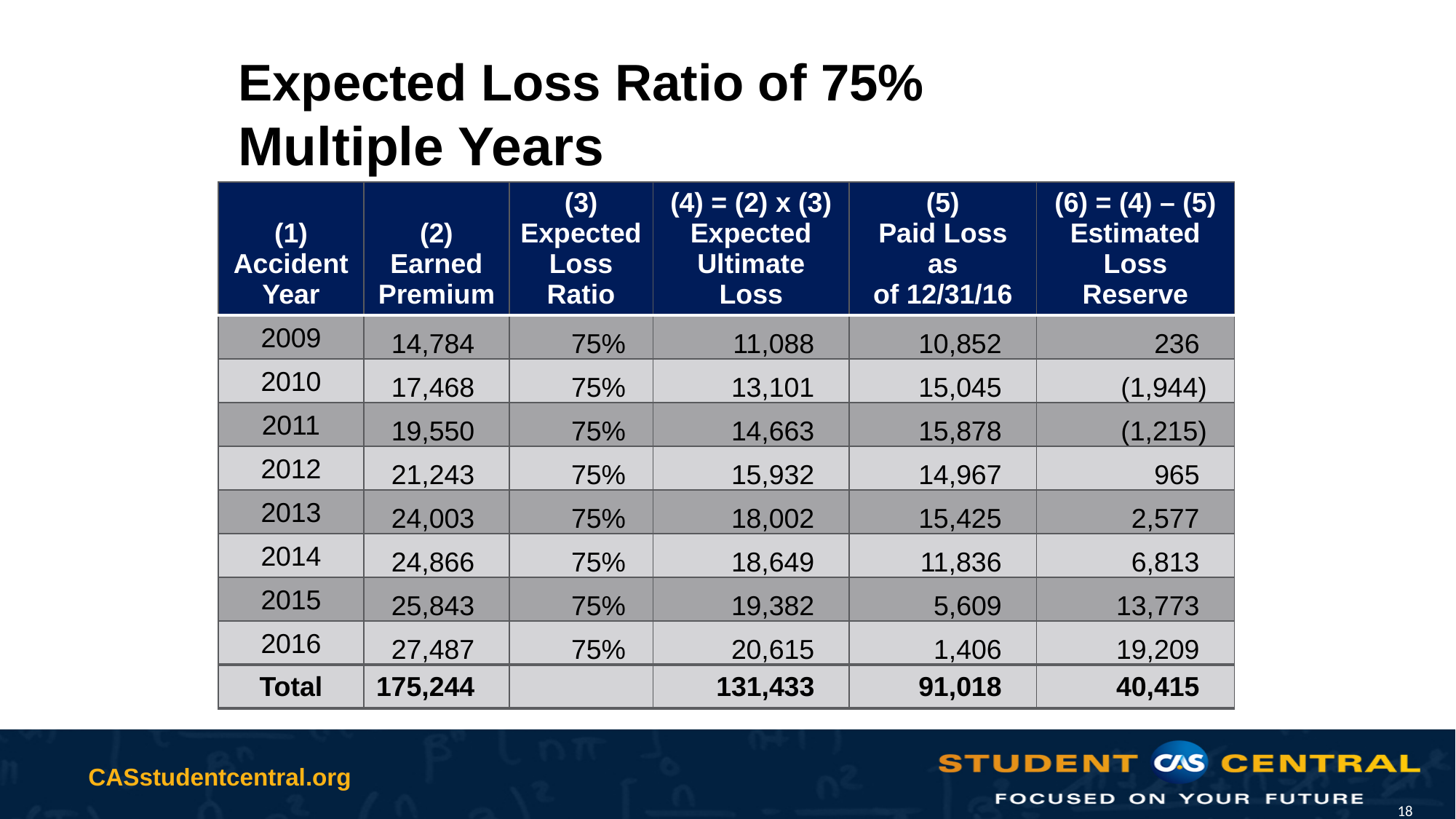

# Expected Loss Ratio of 75% Multiple Years
| (1) Accident Year | (2) Earned Premium | (3) Expected Loss Ratio | (4) = (2) x (3) Expected Ultimate Loss | (5) Paid Loss as of 12/31/16 | (6) = (4) – (5) Estimated Loss Reserve |
| --- | --- | --- | --- | --- | --- |
| 2009 | 14,784 | 75% | 11,088 | 10,852 | 236 |
| 2010 | 17,468 | 75% | 13,101 | 15,045 | (1,944) |
| 2011 | 19,550 | 75% | 14,663 | 15,878 | (1,215) |
| 2012 | 21,243 | 75% | 15,932 | 14,967 | 965 |
| 2013 | 24,003 | 75% | 18,002 | 15,425 | 2,577 |
| 2014 | 24,866 | 75% | 18,649 | 11,836 | 6,813 |
| 2015 | 25,843 | 75% | 19,382 | 5,609 | 13,773 |
| 2016 | 27,487 | 75% | 20,615 | 1,406 | 19,209 |
| Total | 175,244 |  | 131,433 | 91,018 | 40,415 |
18